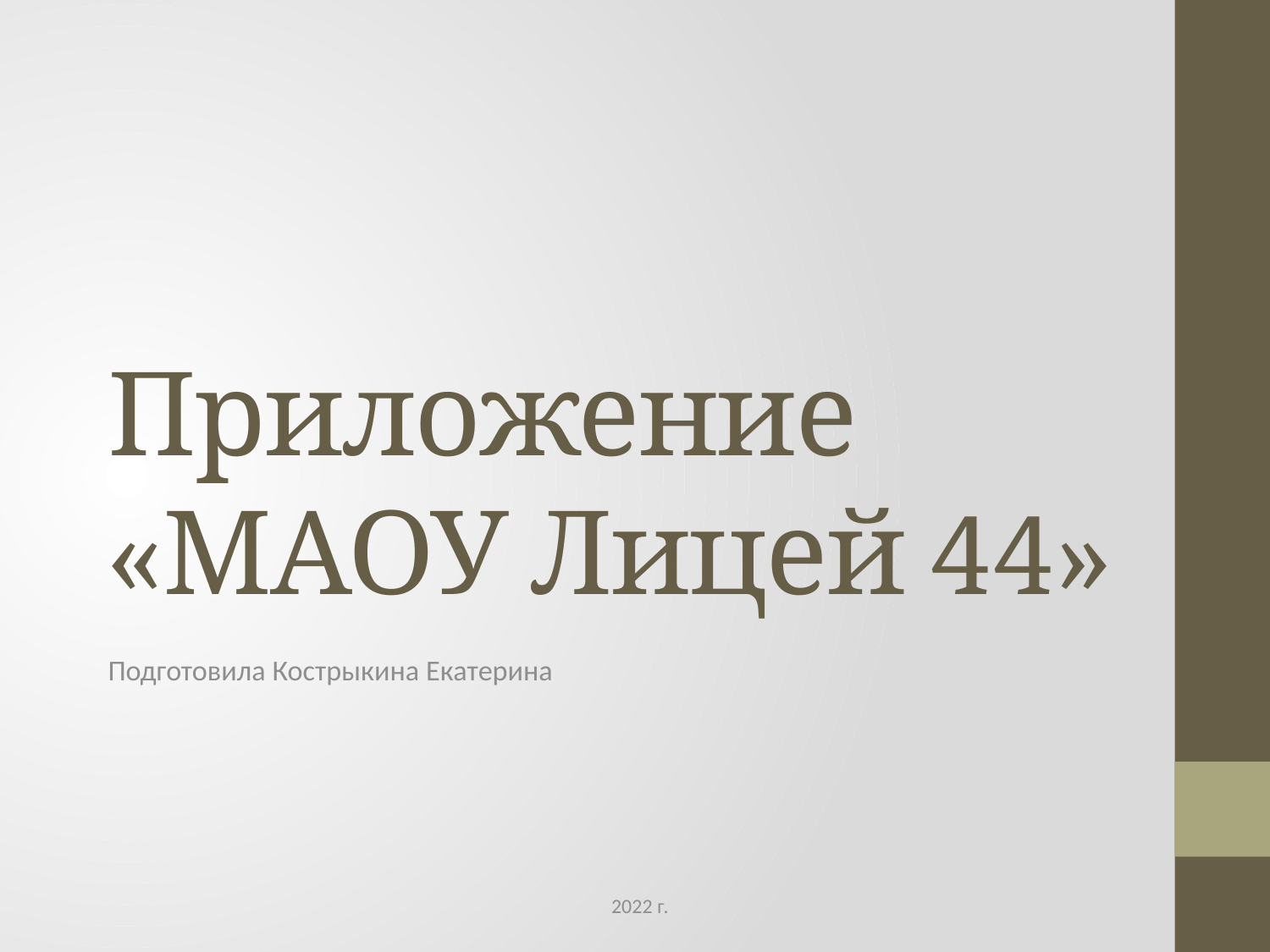

# Приложение «МАОУ Лицей 44»
Подготовила Кострыкина Екатерина

2022 г.